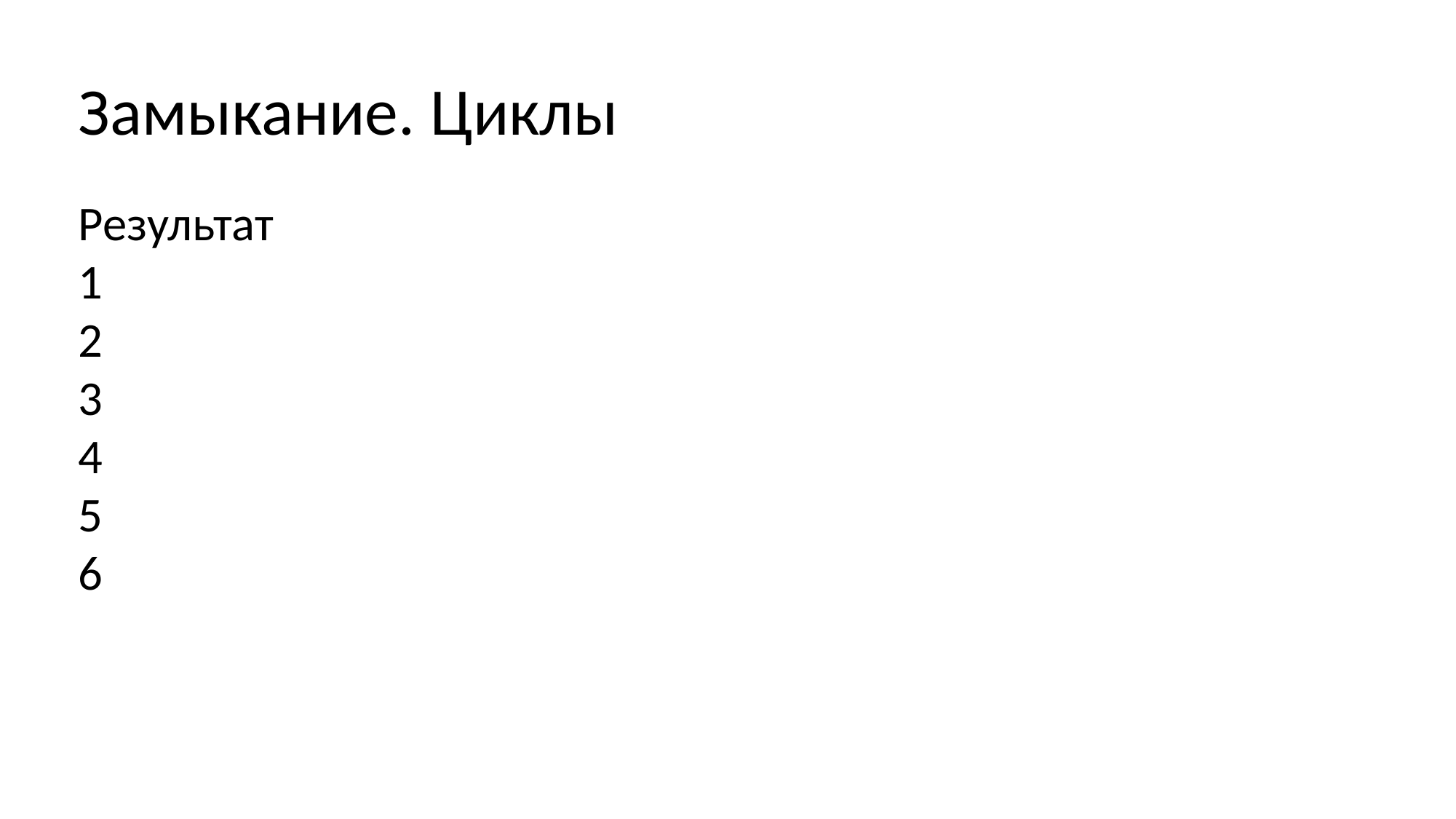

Замыкание. Циклы
Результат
1
2
3
4
5
6